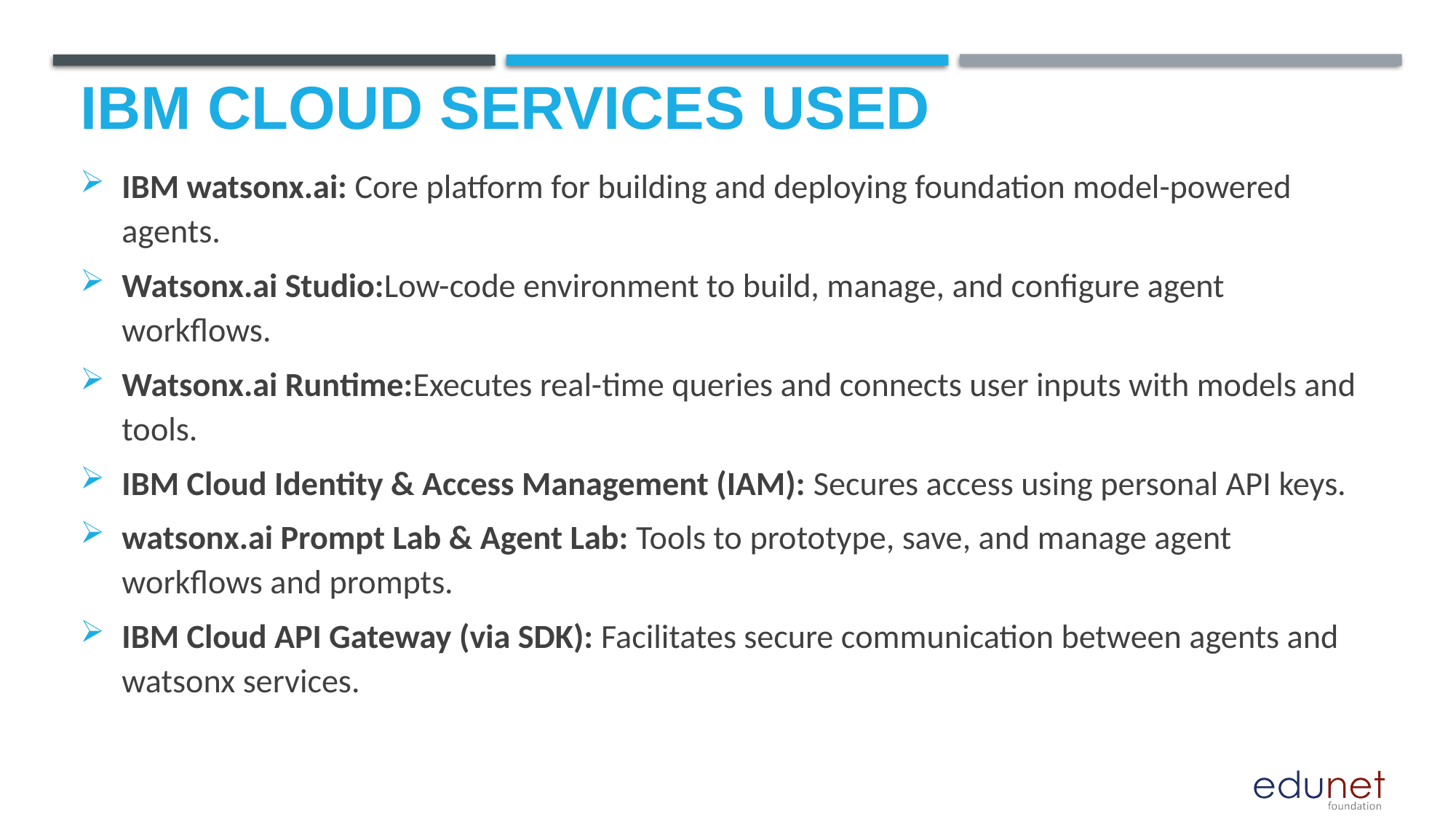

# IBM cloud services used
IBM watsonx.ai: Core platform for building and deploying foundation model-powered agents.
Watsonx.ai Studio:Low-code environment to build, manage, and configure agent workflows.
Watsonx.ai Runtime:Executes real-time queries and connects user inputs with models and tools.
IBM Cloud Identity & Access Management (IAM): Secures access using personal API keys.
watsonx.ai Prompt Lab & Agent Lab: Tools to prototype, save, and manage agent workflows and prompts.
IBM Cloud API Gateway (via SDK): Facilitates secure communication between agents and watsonx services.